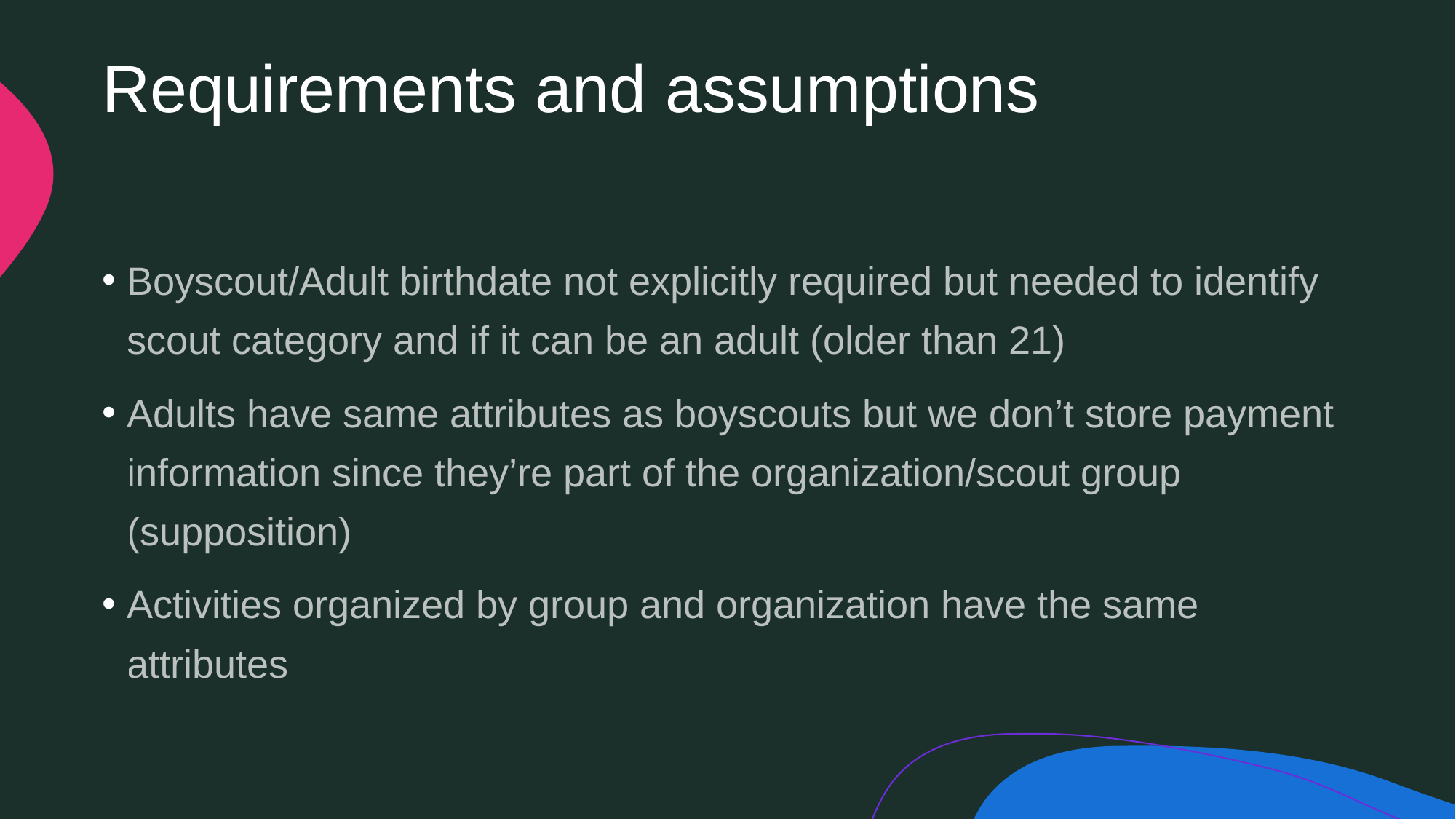

# Requirements and assumptions
Boyscout/Adult birthdate not explicitly required but needed to identify scout category and if it can be an adult (older than 21)
Adults have same attributes as boyscouts but we don’t store payment information since they’re part of the organization/scout group (supposition)
Activities organized by group and organization have the same attributes